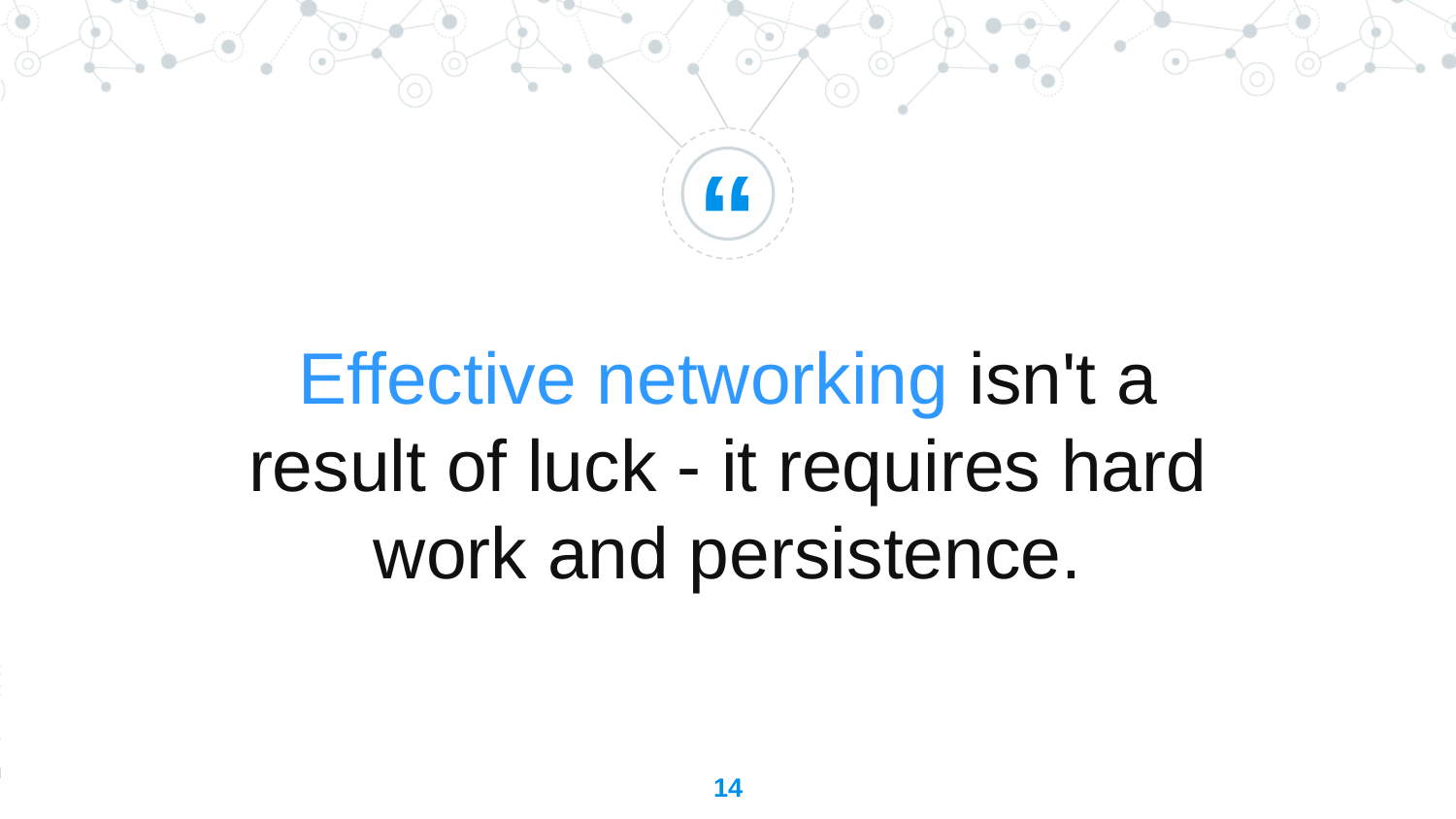

Effective networking isn't a result of luck - it requires hard work and persistence.

14